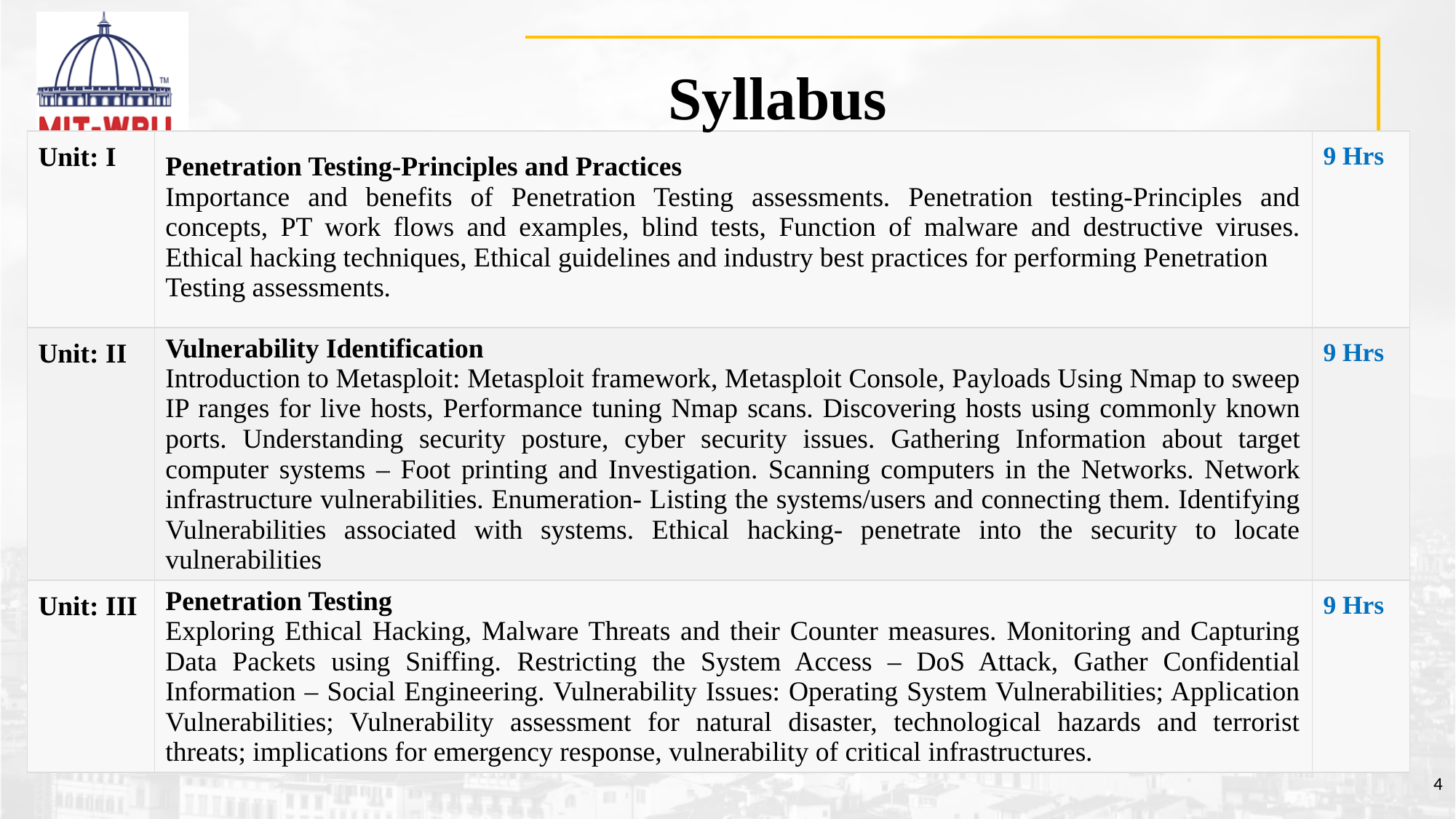

# Syllabus
| Unit: I | Penetration Testing-Principles and Practices Importance and benefits of Penetration Testing assessments. Penetration testing-Principles and concepts, PT work flows and examples, blind tests, Function of malware and destructive viruses. Ethical hacking techniques, Ethical guidelines and industry best practices for performing Penetration Testing assessments. | 9 Hrs |
| --- | --- | --- |
| Unit: II | Vulnerability Identification Introduction to Metasploit: Metasploit framework, Metasploit Console, Payloads Using Nmap to sweep IP ranges for live hosts, Performance tuning Nmap scans. Discovering hosts using commonly known ports. Understanding security posture, cyber security issues. Gathering Information about target computer systems – Foot printing and Investigation. Scanning computers in the Networks. Network infrastructure vulnerabilities. Enumeration- Listing the systems/users and connecting them. Identifying Vulnerabilities associated with systems. Ethical hacking- penetrate into the security to locate vulnerabilities | 9 Hrs |
| Unit: III | Penetration Testing Exploring Ethical Hacking, Malware Threats and their Counter measures. Monitoring and Capturing Data Packets using Sniffing. Restricting the System Access – DoS Attack, Gather Confidential Information – Social Engineering. Vulnerability Issues: Operating System Vulnerabilities; Application Vulnerabilities; Vulnerability assessment for natural disaster, technological hazards and terrorist threats; implications for emergency response, vulnerability of critical infrastructures. | 9 Hrs |

4